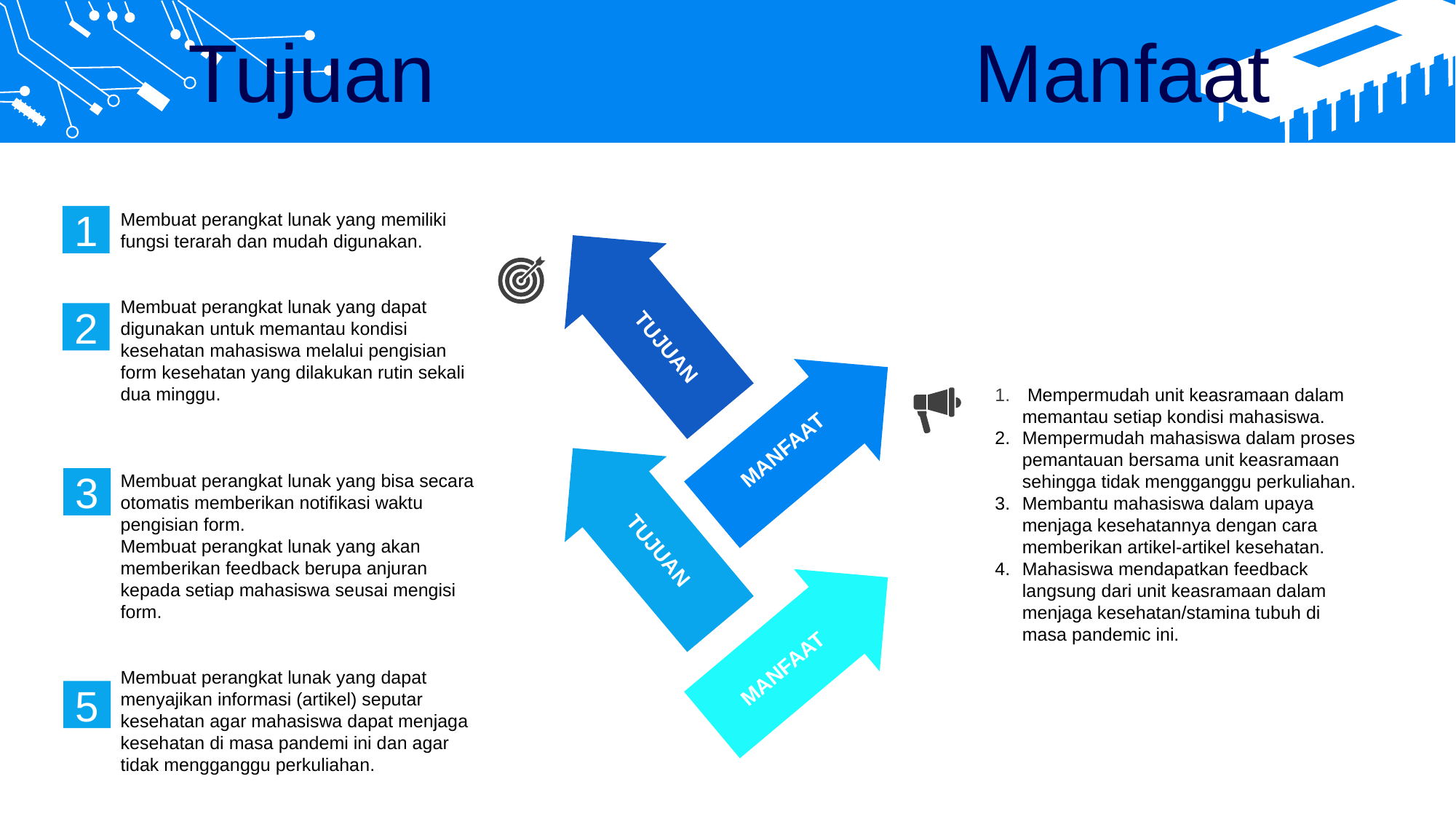

Tujuan					 Manfaat
Membuat perangkat lunak yang memiliki fungsi terarah dan mudah digunakan.

Membuat perangkat lunak yang dapat digunakan untuk memantau kondisi kesehatan mahasiswa melalui pengisian form kesehatan yang dilakukan rutin sekali dua minggu.

Membuat perangkat lunak yang bisa secara otomatis memberikan notifikasi waktu pengisian form.
Membuat perangkat lunak yang akan memberikan feedback berupa anjuran kepada setiap mahasiswa seusai mengisi form.

Membuat perangkat lunak yang dapat menyajikan informasi (artikel) seputar kesehatan agar mahasiswa dapat menjaga kesehatan di masa pandemi ini dan agar tidak mengganggu perkuliahan.

1

2
TUJUAN

 Mempermudah unit keasramaan dalam memantau setiap kondisi mahasiswa.
Mempermudah mahasiswa dalam proses pemantauan bersama unit keasramaan sehingga tidak mengganggu perkuliahan.
Membantu mahasiswa dalam upaya menjaga kesehatannya dengan cara memberikan artikel-artikel kesehatan.
Mahasiswa mendapatkan feedback langsung dari unit keasramaan dalam menjaga kesehatan/stamina tubuh di masa pandemic ini.

MANFAAT
3

TUJUAN

MANFAAT
5